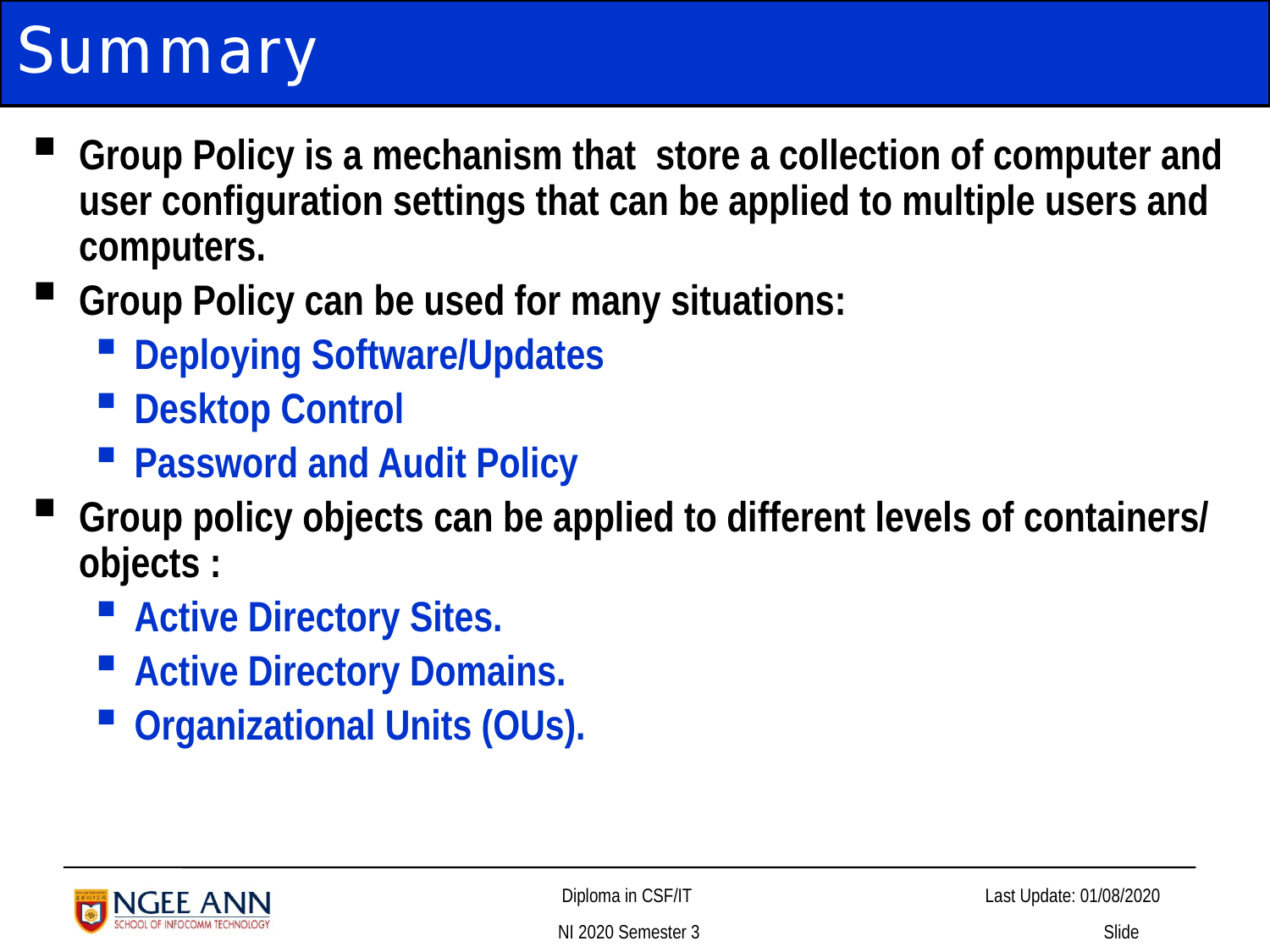

# Summary
Group Policy is a mechanism that  store a collection of computer and user configuration settings that can be applied to multiple users and computers.
Group Policy can be used for many situations:
Deploying Software/Updates
Desktop Control
Password and Audit Policy
Group policy objects can be applied to different levels of containers/ objects :
Active Directory Sites.
Active Directory Domains.
Organizational Units (OUs).